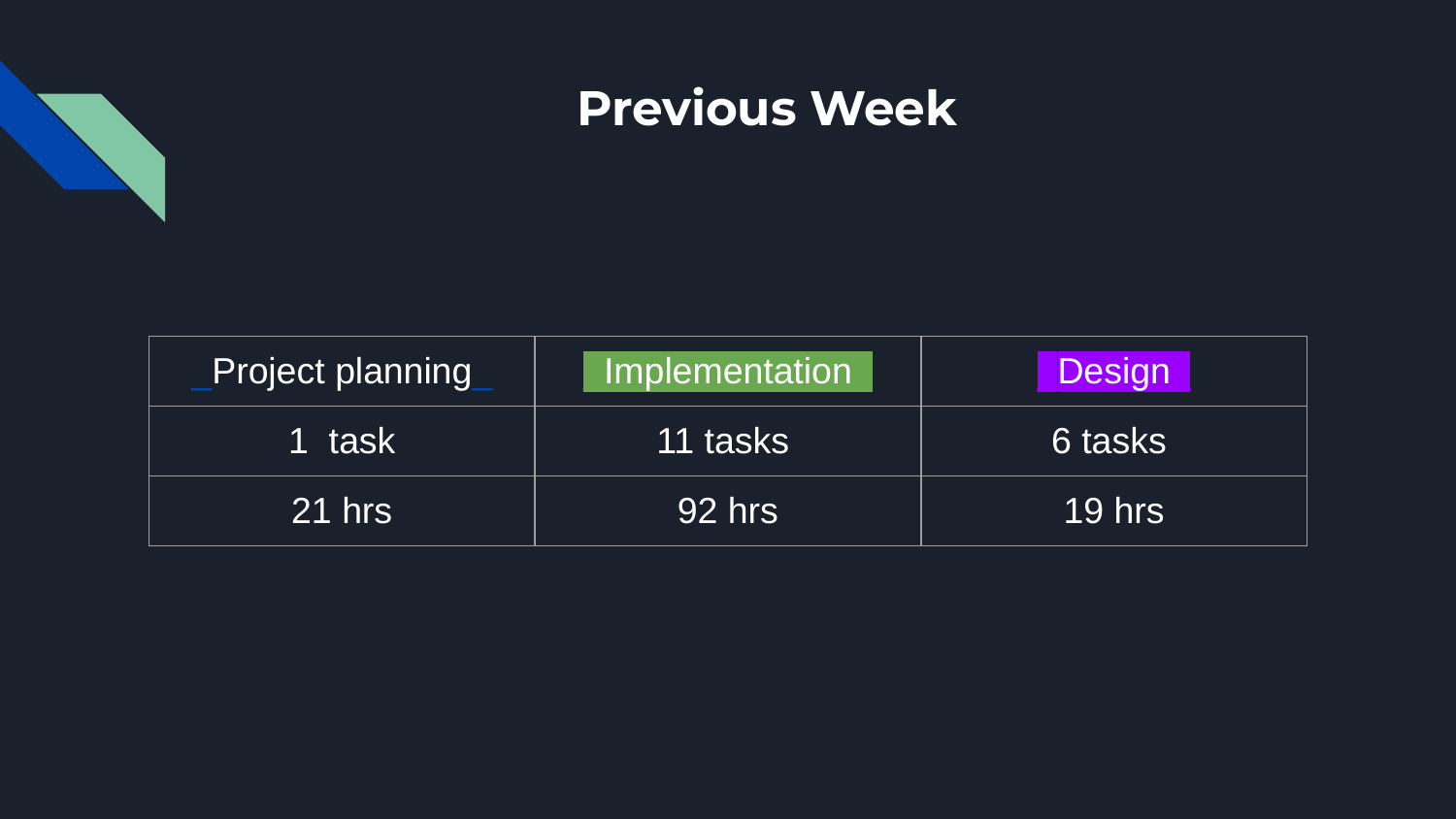

# Previous Week
| \_Project planning\_ | \_Implementation\_ | \_Design\_ |
| --- | --- | --- |
| 1 task | 11 tasks | 6 tasks |
| 21 hrs | 92 hrs | 19 hrs |